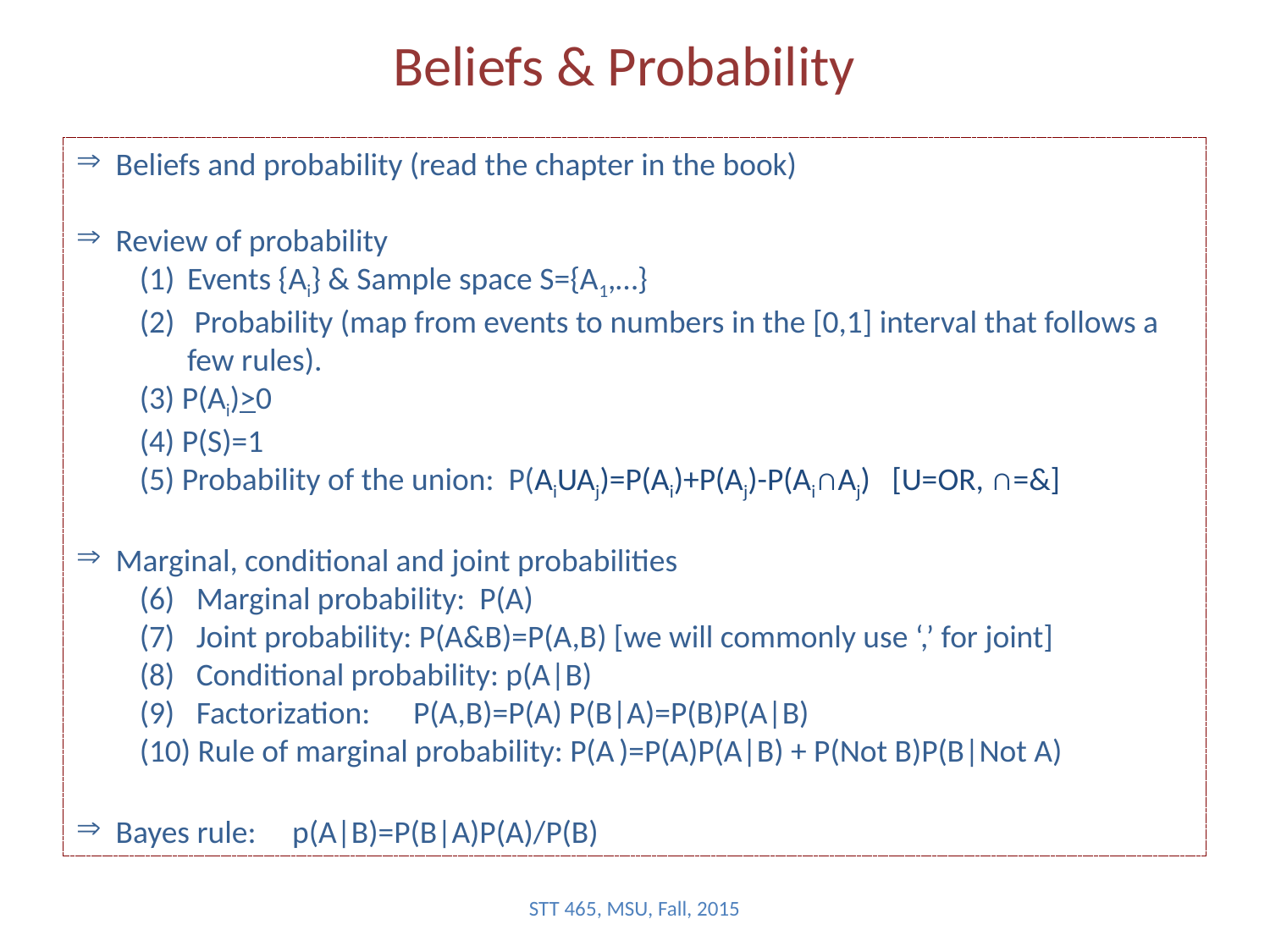

# Beliefs & Probability
Beliefs and probability (read the chapter in the book)

Review of probability
Events {Ai} & Sample space S={A1,…}
 Probability (map from events to numbers in the [0,1] interval that follows a few rules).
(3) P(Ai)>0
(4) P(S)=1
(5) Probability of the union:  P(AiUAj)=P(Ai)+P(Aj)-P(Ai∩Aj)   [U=OR, ∩=&]

Marginal, conditional and joint probabilities
(6)   Marginal probability:  P(A)
(7)   Joint probability: P(A&B)=P(A,B) [we will commonly use ‘,’ for joint]
(8)   Conditional probability: p(A|B)
(9)   Factorization:      P(A,B)=P(A) P(B|A)=P(B)P(A|B)
(10) Rule of marginal probability: P(A )=P(A)P(A|B) + P(Not B)P(B|Not A)

Bayes rule:     p(A|B)=P(B|A)P(A)/P(B)
STT 465, MSU, Fall, 2015